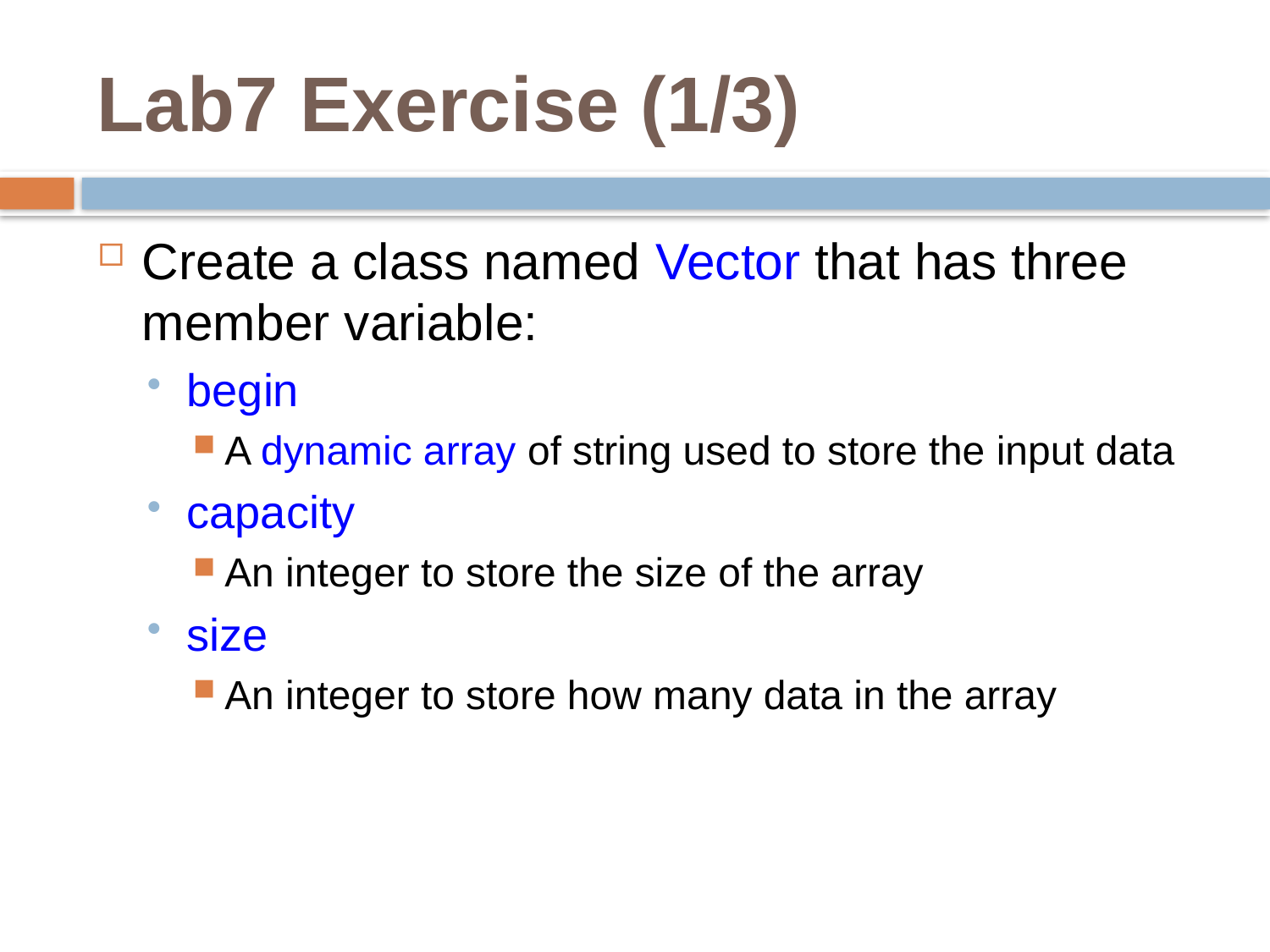

# Lab7 Exercise (1/3)
Create a class named Vector that has three member variable:
begin
A dynamic array of string used to store the input data
capacity
An integer to store the size of the array
size
An integer to store how many data in the array